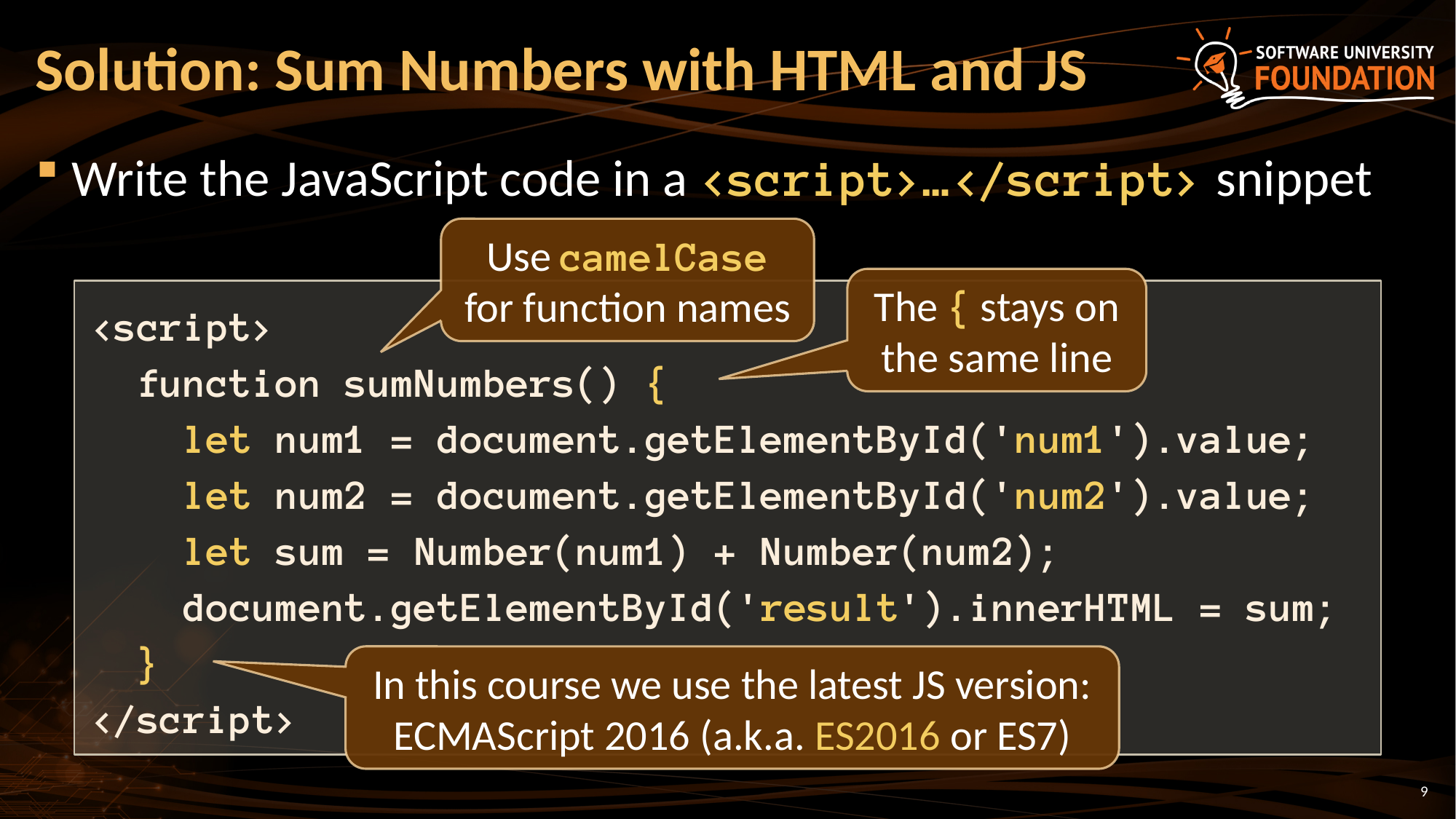

# Solution: Sum Numbers with HTML and JS
Write the JavaScript code in a <script>…</script> snippet
Use camelCase for function names
The { stays on the same line
<script>
  function sumNumbers() {
    let num1 = document.getElementById('num1').value;
    let num2 = document.getElementById('num2').value;
    let sum = Number(num1) + Number(num2);
    document.getElementById('result').innerHTML = sum;
  }
</script>
In this course we use the latest JS version: ECMAScript 2016 (a.k.a. ES2016 or ES7)
9